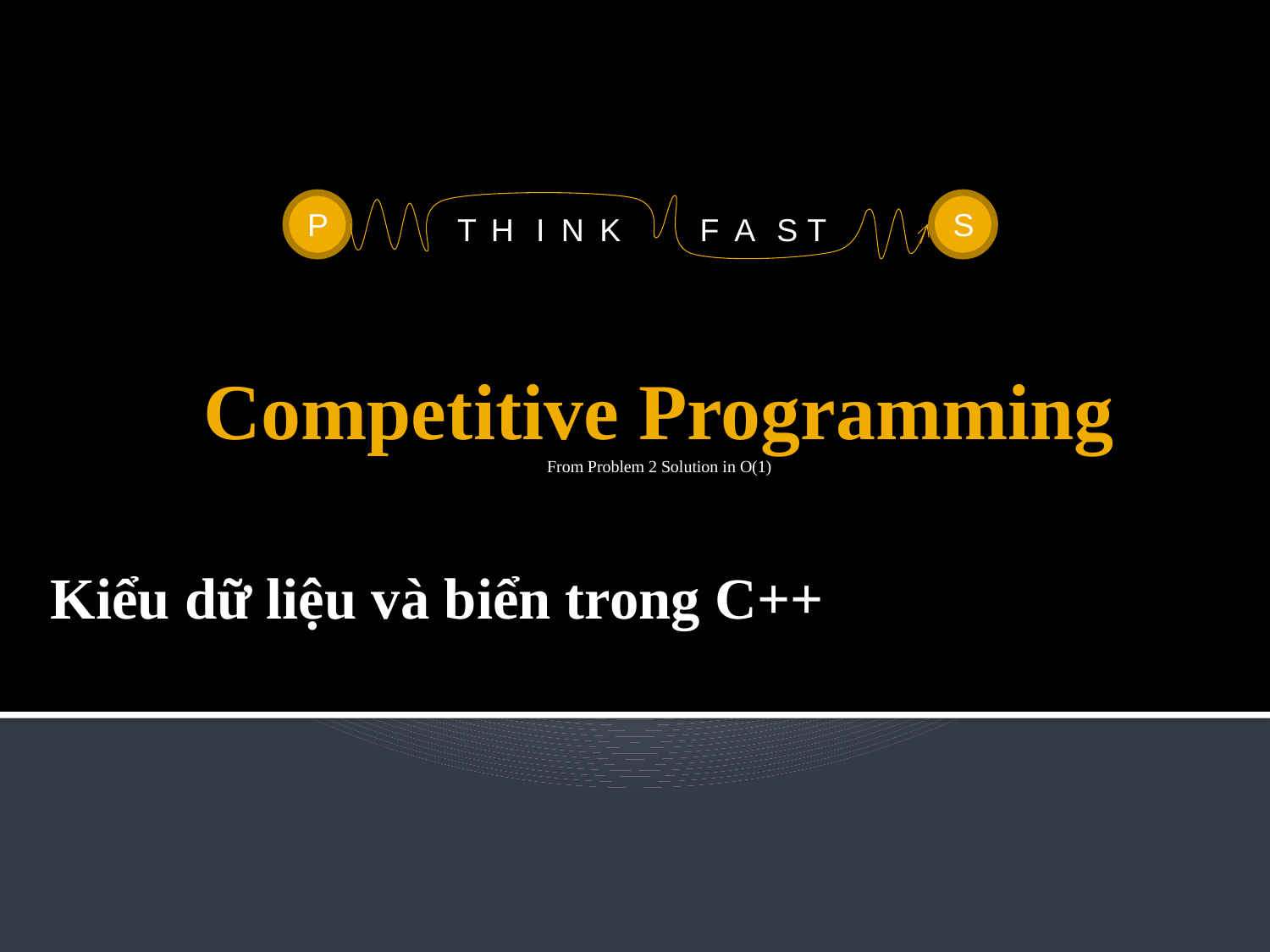

P
S
T
H
I
N
K
F
A
S
T

# Competitive Programming From Problem 2 Solution in O(1)
Kiểu dữ liệu và biển trong C++